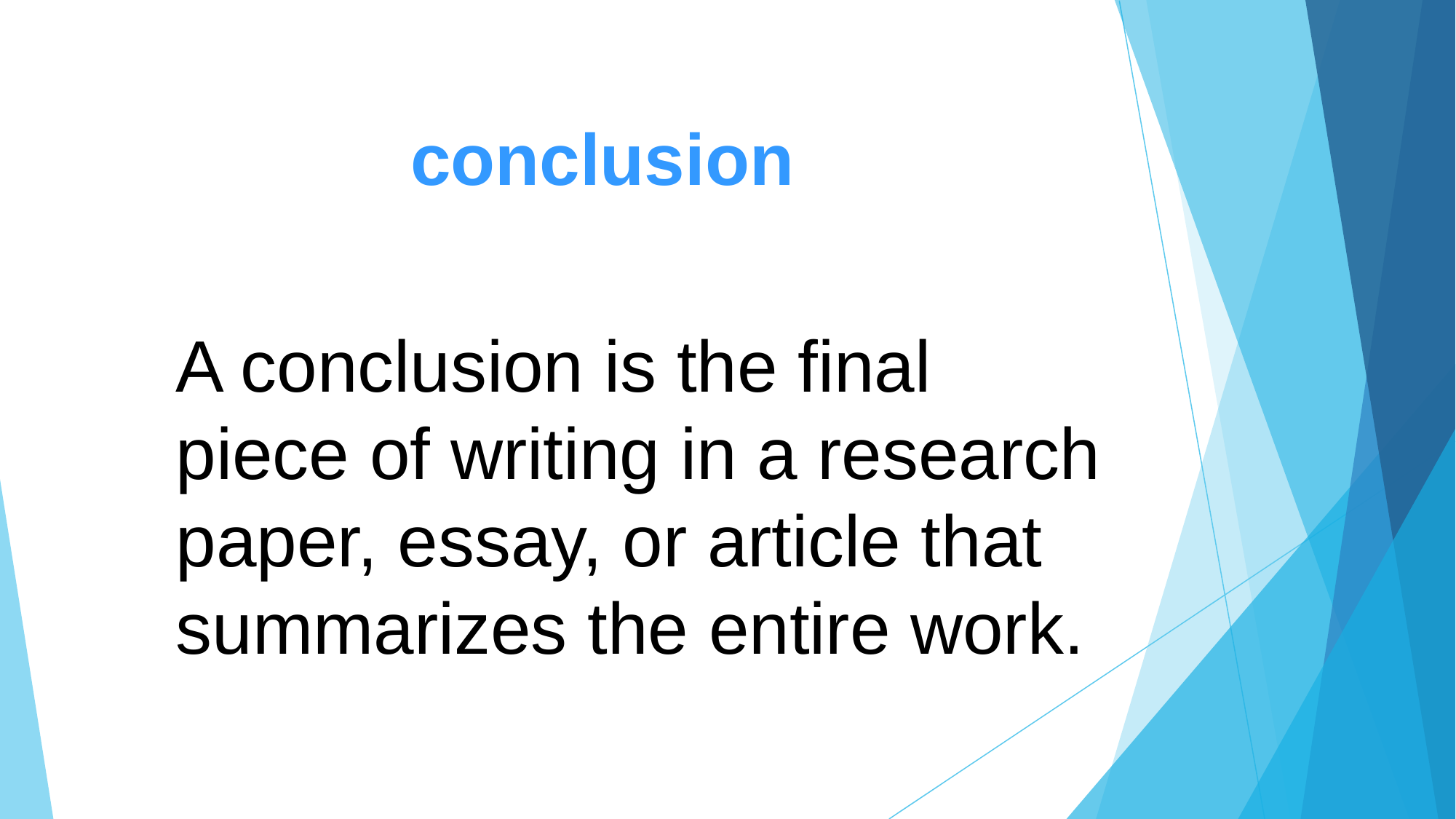

# conclusion
A conclusion is the final piece of writing in a research paper, essay, or article that summarizes the entire work.